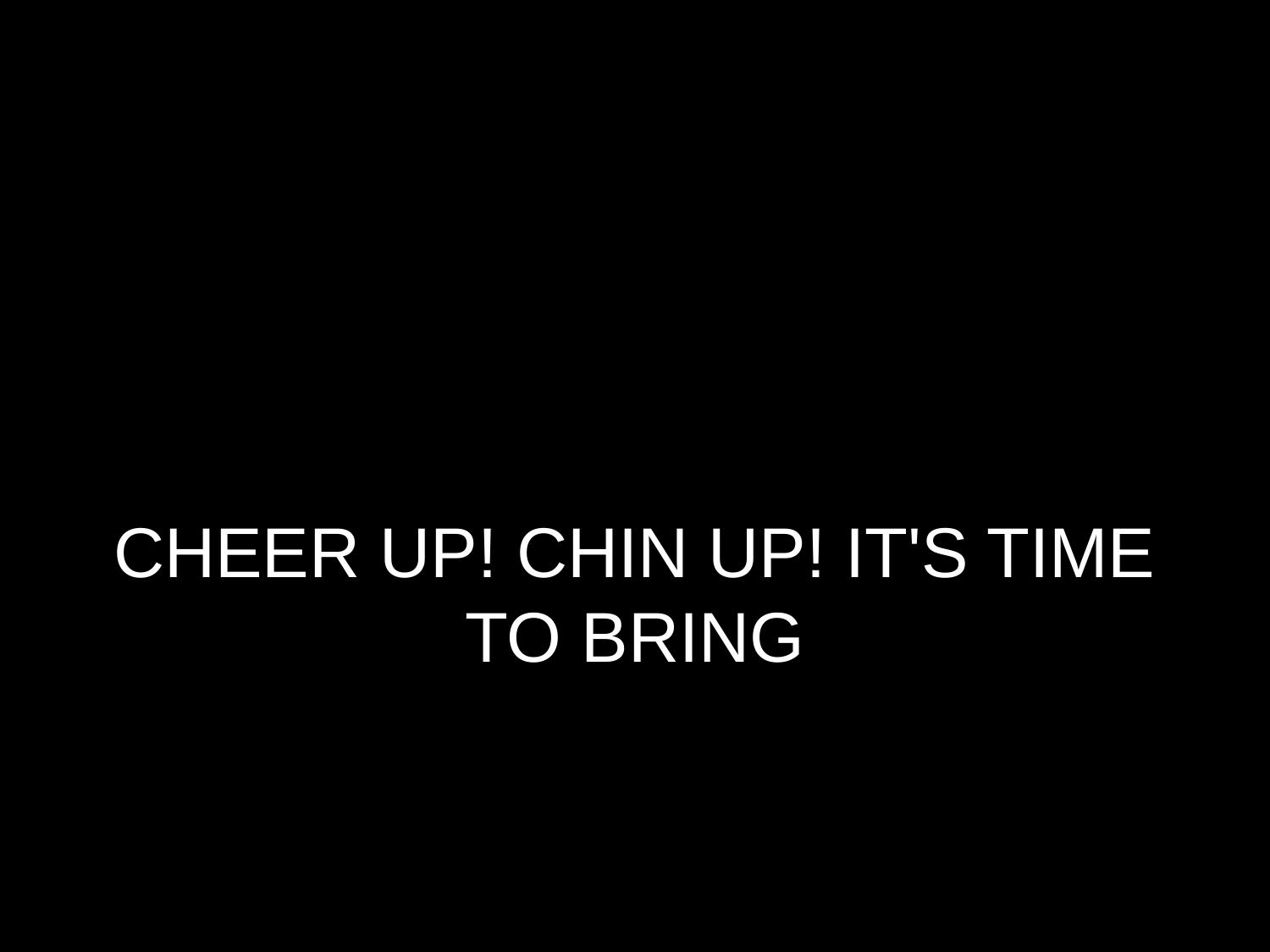

# CHEER UP! CHIN UP! IT'S TIME TO BRING